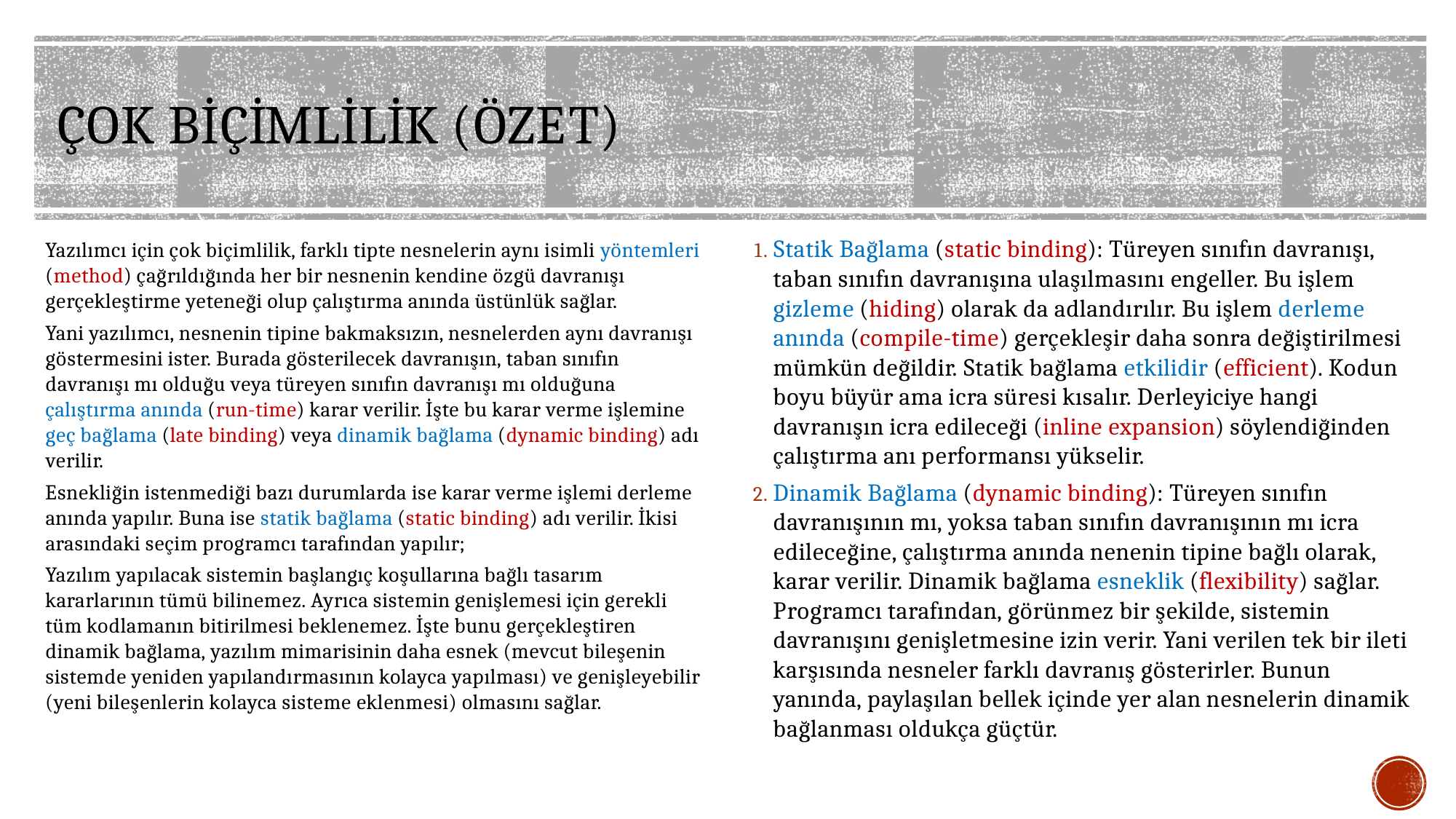

# ÇOK BİÇİMLİLİK (ÖZET)
Statik Bağlama (static binding): Türeyen sınıfın davranışı, taban sınıfın davranışına ulaşılmasını engeller. Bu işlem gizleme (hiding) olarak da adlandırılır. Bu işlem derleme anında (compile-time) gerçekleşir daha sonra değiştirilmesi mümkün değildir. Statik bağlama etkilidir (efficient). Kodun boyu büyür ama icra süresi kısalır. Derleyiciye hangi davranışın icra edileceği (inline expansion) söylendiğinden çalıştırma anı performansı yükselir.
Dinamik Bağlama (dynamic binding): Türeyen sınıfın davranışının mı, yoksa taban sınıfın davranışının mı icra edileceğine, çalıştırma anında nenenin tipine bağlı olarak, karar verilir. Dinamik bağlama esneklik (flexibility) sağlar. Programcı tarafından, görünmez bir şekilde, sistemin davranışını genişletmesine izin verir. Yani verilen tek bir ileti karşısında nesneler farklı davranış gösterirler. Bunun yanında, paylaşılan bellek içinde yer alan nesnelerin dinamik bağlanması oldukça güçtür.

Yazılımcı için çok biçimlilik, farklı tipte nesnelerin aynı isimli yöntemleri (method) çağrıldığında her bir nesnenin kendine özgü davranışı gerçekleştirme yeteneği olup çalıştırma anında üstünlük sağlar.
Yani yazılımcı, nesnenin tipine bakmaksızın, nesnelerden aynı davranışı göstermesini ister. Burada gösterilecek davranışın, taban sınıfın davranışı mı olduğu veya türeyen sınıfın davranışı mı olduğuna çalıştırma anında (run-time) karar verilir. İşte bu karar verme işlemine geç bağlama (late binding) veya dinamik bağlama (dynamic binding) adı verilir.
Esnekliğin istenmediği bazı durumlarda ise karar verme işlemi derleme anında yapılır. Buna ise statik bağlama (static binding) adı verilir. İkisi arasındaki seçim programcı tarafından yapılır;
Yazılım yapılacak sistemin başlangıç koşullarına bağlı tasarım kararlarının tümü bilinemez. Ayrıca sistemin genişlemesi için gerekli tüm kodlamanın bitirilmesi beklenemez. İşte bunu gerçekleştiren dinamik bağlama, yazılım mimarisinin daha esnek (mevcut bileşenin sistemde yeniden yapılandırmasının kolayca yapılması) ve genişleyebilir (yeni bileşenlerin kolayca sisteme eklenmesi) olmasını sağlar.